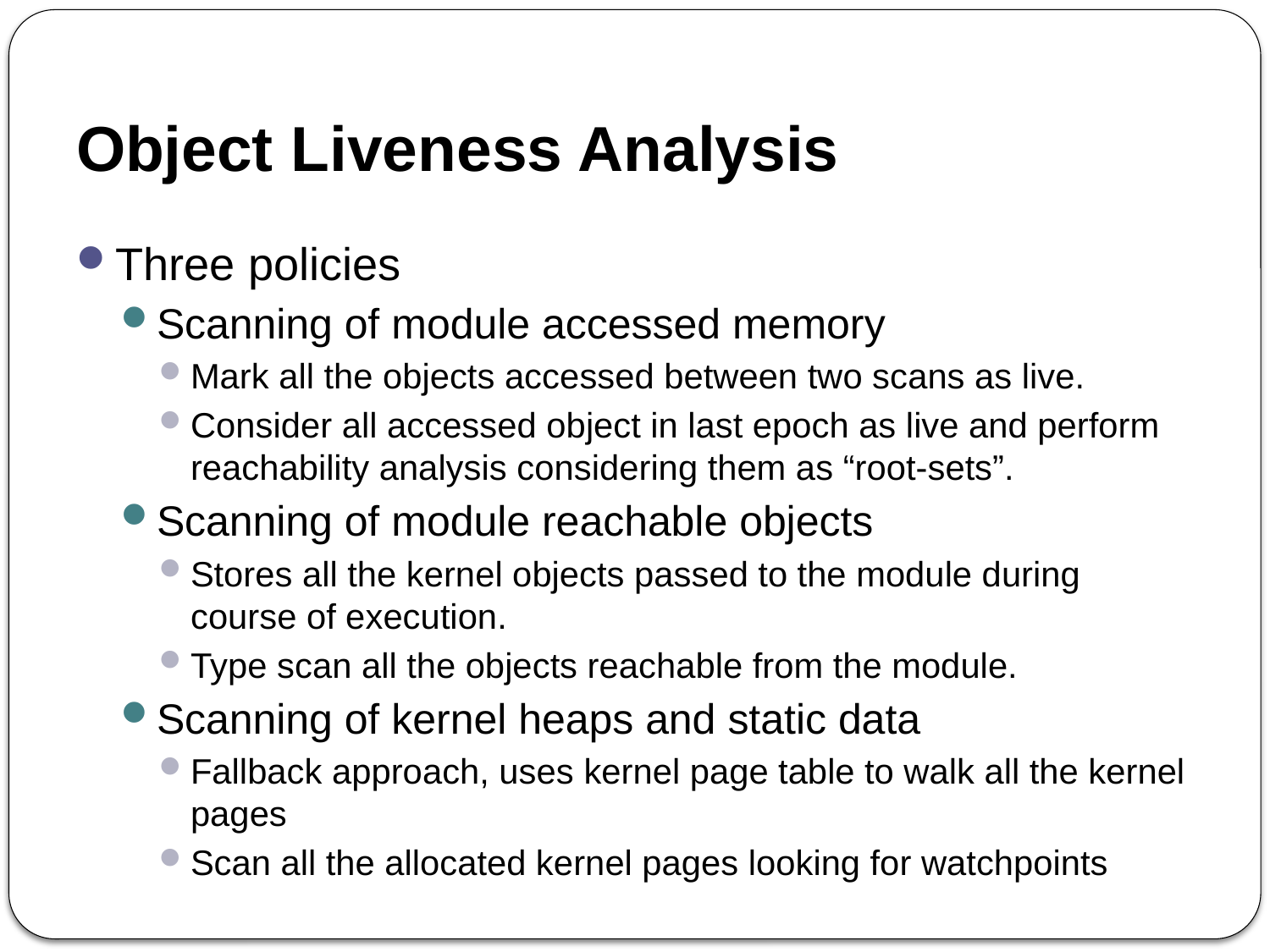

# Object Liveness Analysis
Three policies
Scanning of module accessed memory
Mark all the objects accessed between two scans as live.
Consider all accessed object in last epoch as live and perform reachability analysis considering them as “root-sets”.
Scanning of module reachable objects
Stores all the kernel objects passed to the module during course of execution.
Type scan all the objects reachable from the module.
Scanning of kernel heaps and static data
Fallback approach, uses kernel page table to walk all the kernel pages
Scan all the allocated kernel pages looking for watchpoints